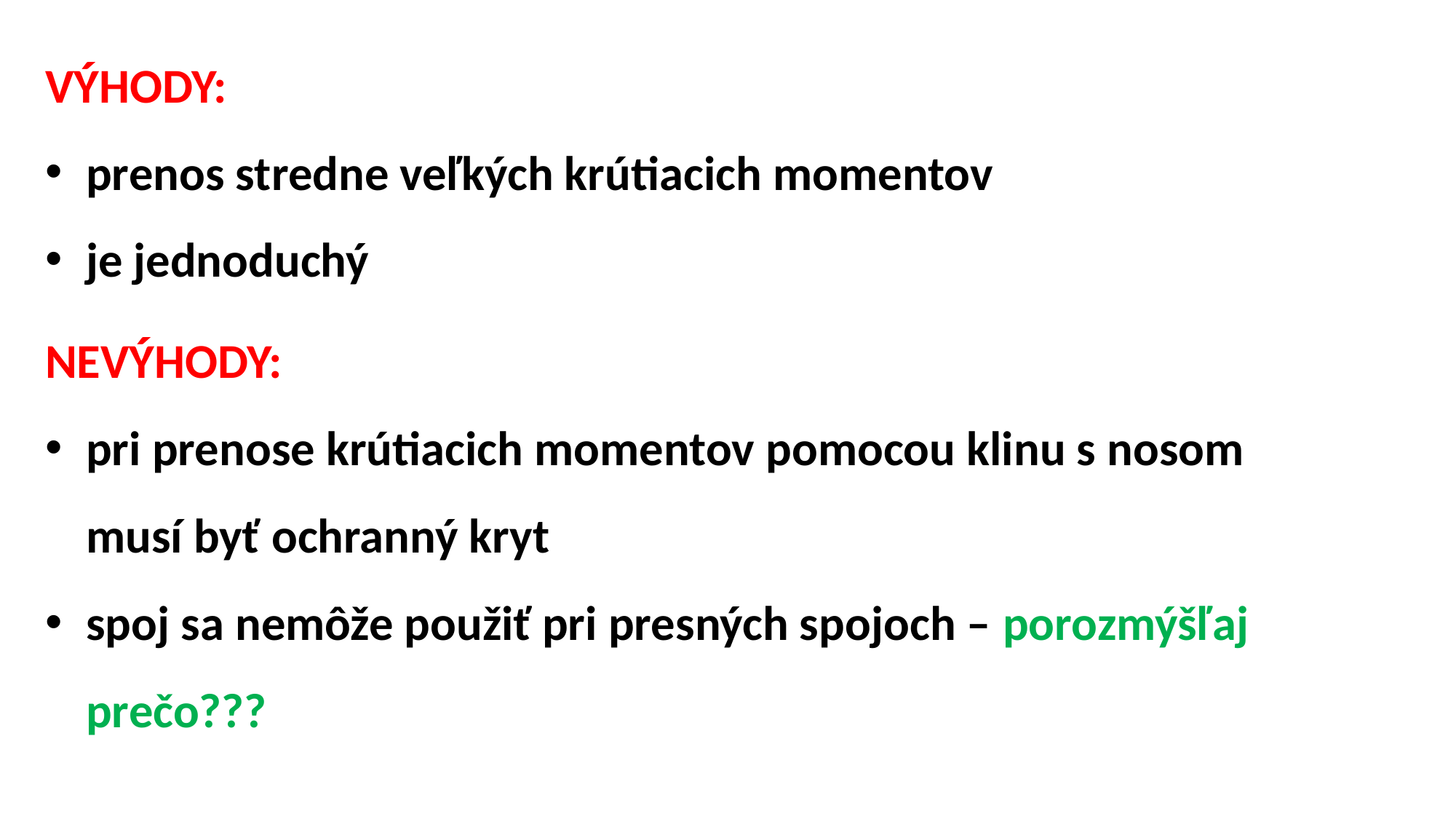

VÝHODY:
prenos stredne veľkých krútiacich momentov
je jednoduchý
NEVÝHODY:
pri prenose krútiacich momentov pomocou klinu s nosom musí byť ochranný kryt
spoj sa nemôže použiť pri presných spojoch – porozmýšľaj prečo???